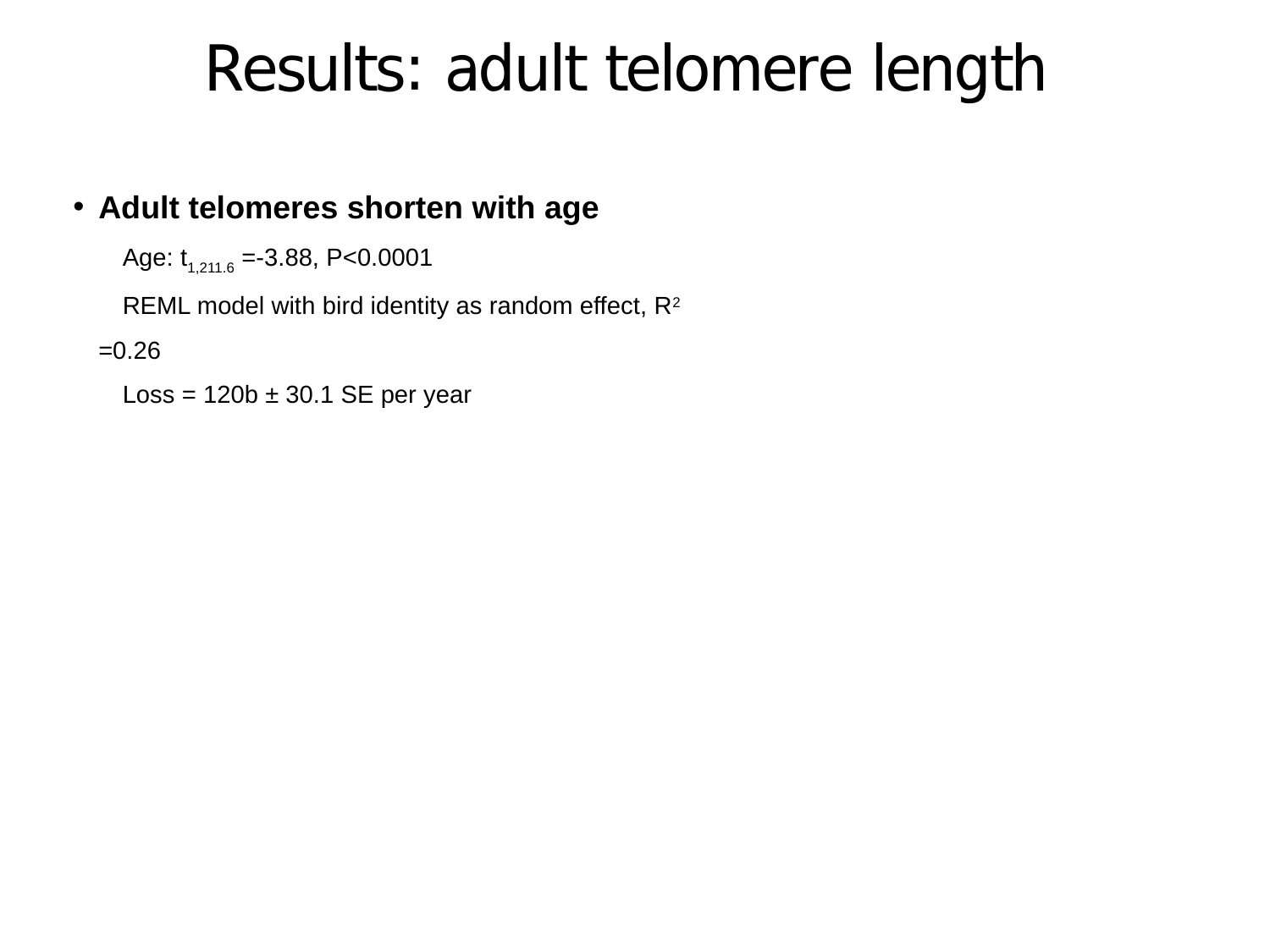

# Results: adult telomere length
Adult telomeres shorten with age
Age: t1,211.6 =-3.88, P<0.0001
REML model with bird identity as random effect, R2 =0.26
Loss = 120b ± 30.1 SE per year